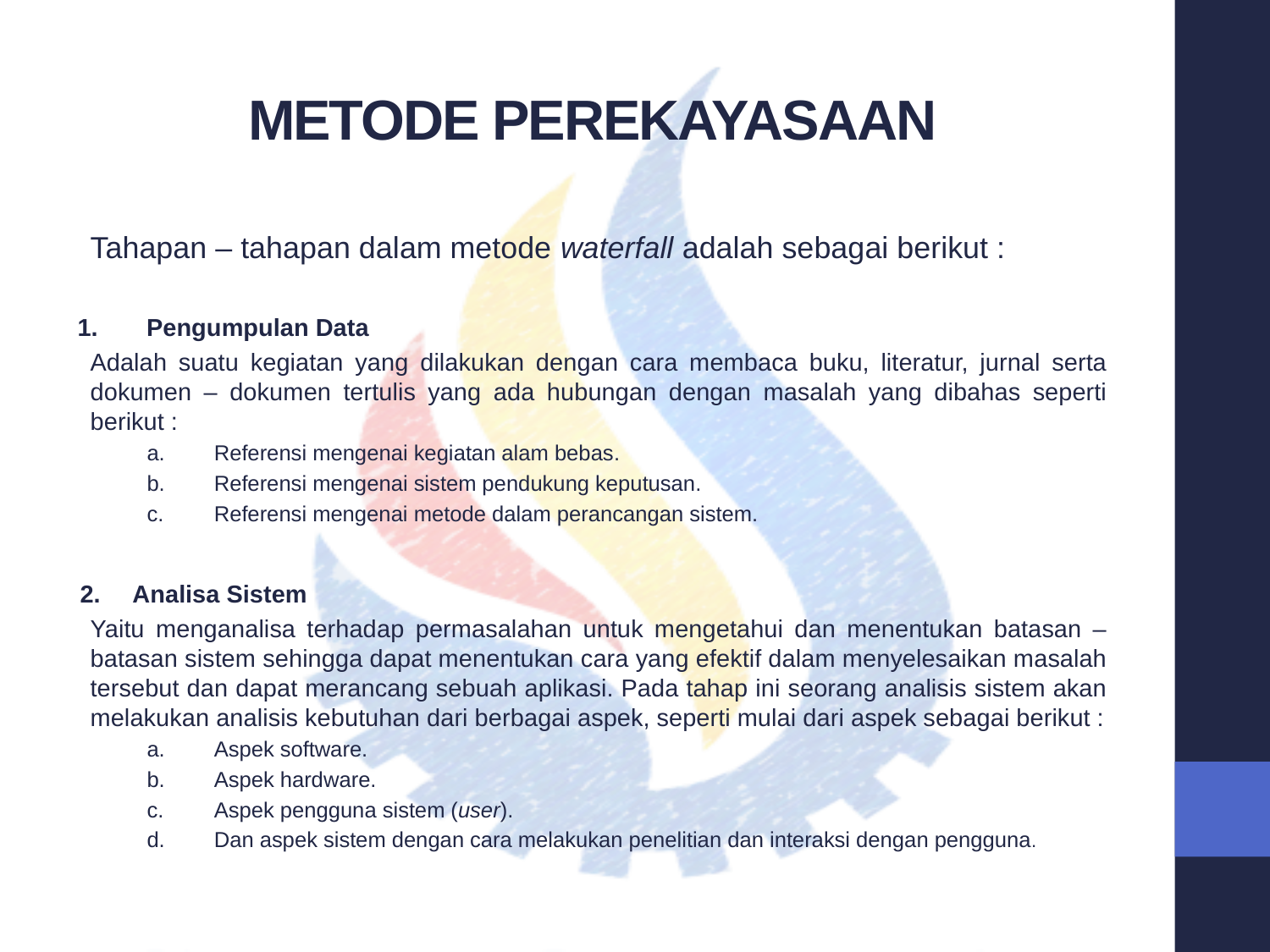

# METODE PEREKAYASAAN
Tahapan – tahapan dalam metode waterfall adalah sebagai berikut :

Pengumpulan Data
Adalah suatu kegiatan yang dilakukan dengan cara membaca buku, literatur, jurnal serta dokumen – dokumen tertulis yang ada hubungan dengan masalah yang dibahas seperti berikut :
Referensi mengenai kegiatan alam bebas.
Referensi mengenai sistem pendukung keputusan.
Referensi mengenai metode dalam perancangan sistem.

Analisa Sistem
Yaitu menganalisa terhadap permasalahan untuk mengetahui dan menentukan batasan – batasan sistem sehingga dapat menentukan cara yang efektif dalam menyelesaikan masalah tersebut dan dapat merancang sebuah aplikasi. Pada tahap ini seorang analisis sistem akan melakukan analisis kebutuhan dari berbagai aspek, seperti mulai dari aspek sebagai berikut :
Aspek software.
Aspek hardware.
Aspek pengguna sistem (user).
Dan aspek sistem dengan cara melakukan penelitian dan interaksi dengan pengguna.